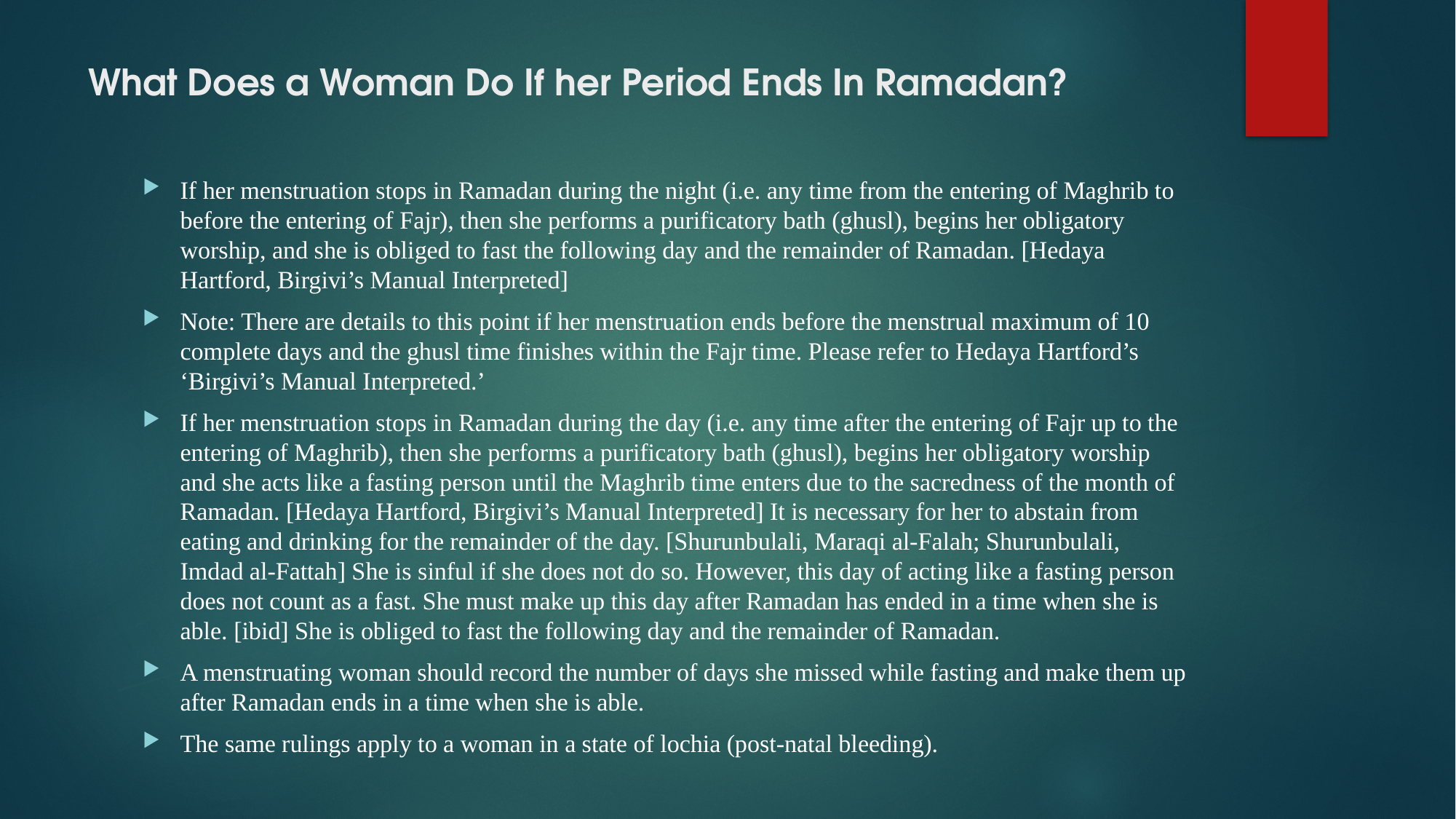

# What Does a Woman Do If her Period Ends In Ramadan?

If her menstruation stops in Ramadan during the night (i.e. any time from the entering of Maghrib to before the entering of Fajr), then she performs a purificatory bath (ghusl), begins her obligatory worship, and she is obliged to fast the following day and the remainder of Ramadan. [Hedaya Hartford, Birgivi’s Manual Interpreted]
Note: There are details to this point if her menstruation ends before the menstrual maximum of 10 complete days and the ghusl time finishes within the Fajr time. Please refer to Hedaya Hartford’s ‘Birgivi’s Manual Interpreted.’
If her menstruation stops in Ramadan during the day (i.e. any time after the entering of Fajr up to the entering of Maghrib), then she performs a purificatory bath (ghusl), begins her obligatory worship and she acts like a fasting person until the Maghrib time enters due to the sacredness of the month of Ramadan. [Hedaya Hartford, Birgivi’s Manual Interpreted] It is necessary for her to abstain from eating and drinking for the remainder of the day. [Shurunbulali, Maraqi al-Falah; Shurunbulali,  Imdad al-Fattah] She is sinful if she does not do so. However, this day of acting like a fasting person does not count as a fast. She must make up this day after Ramadan has ended in a time when she is able. [ibid] She is obliged to fast the following day and the remainder of Ramadan.
A menstruating woman should record the number of days she missed while fasting and make them up after Ramadan ends in a time when she is able.
The same rulings apply to a woman in a state of lochia (post-natal bleeding).